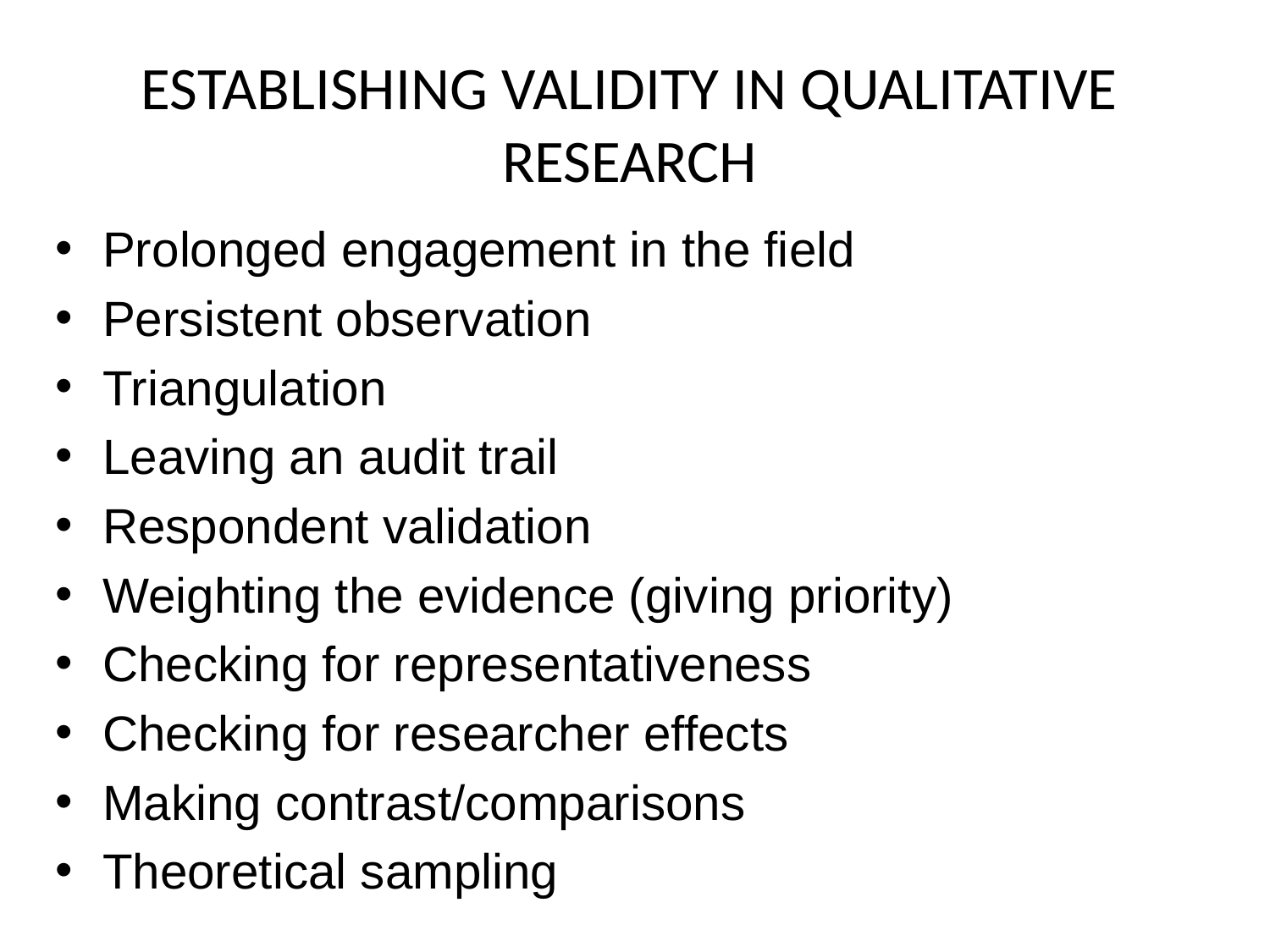

# ESTABLISHING VALIDITY IN QUALITATIVE RESEARCH
Prolonged engagement in the field
Persistent observation
Triangulation
Leaving an audit trail
Respondent validation
Weighting the evidence (giving priority)
Checking for representativeness
Checking for researcher effects
Making contrast/comparisons
Theoretical sampling